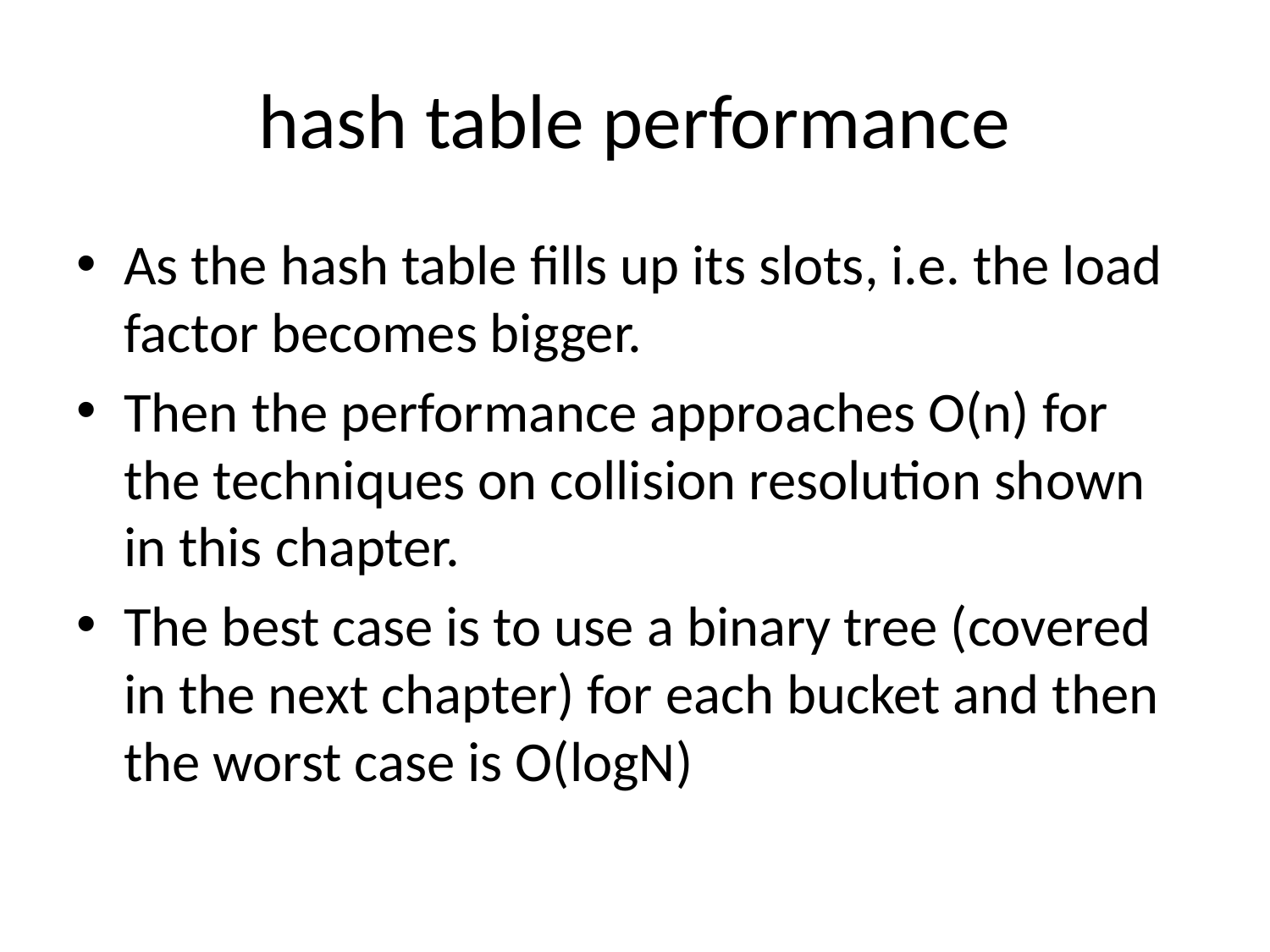

# hash table performance
As the hash table fills up its slots, i.e. the load factor becomes bigger.
Then the performance approaches O(n) for the techniques on collision resolution shown in this chapter.
The best case is to use a binary tree (covered in the next chapter) for each bucket and then the worst case is O(logN)